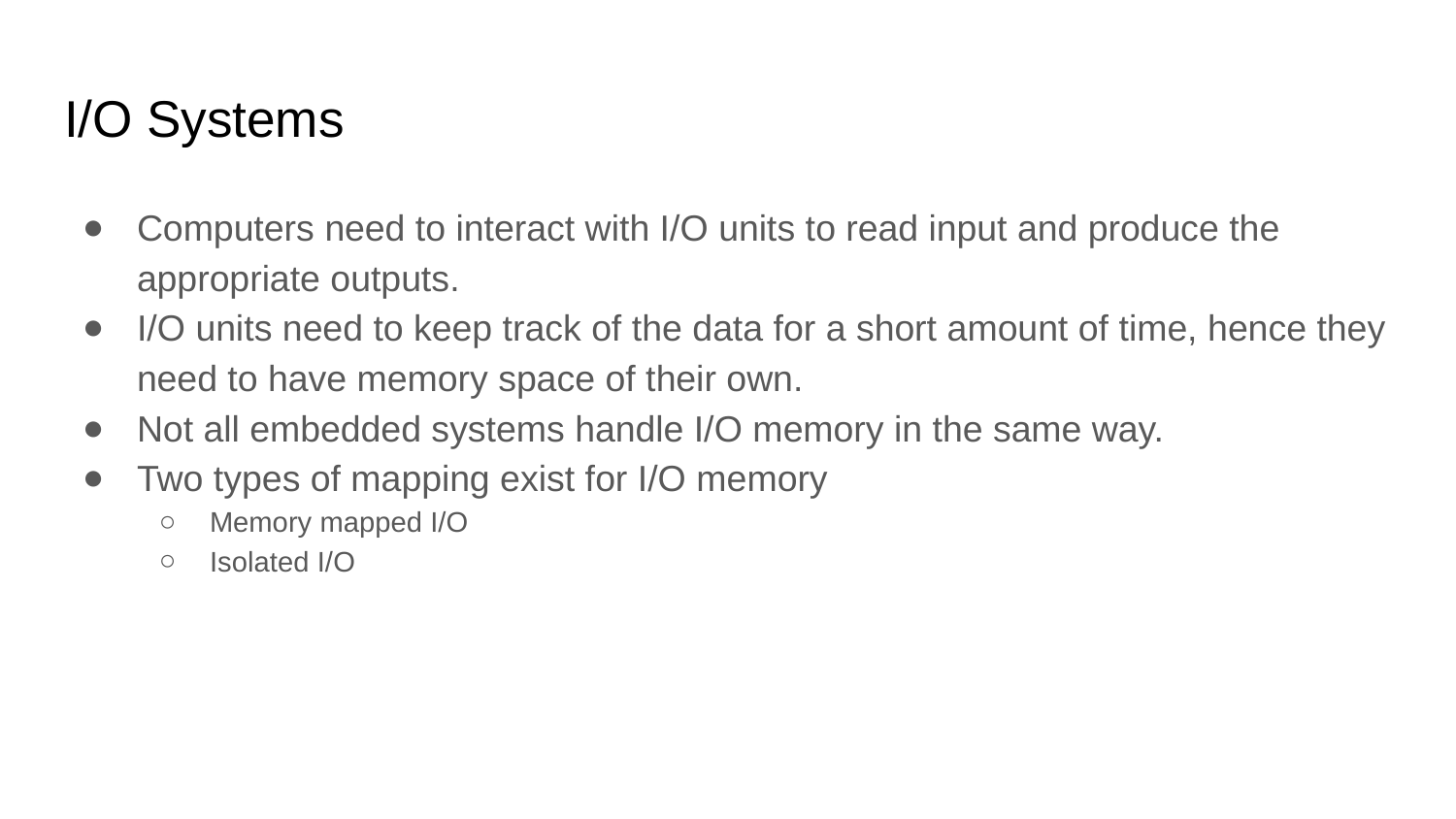

# I/O Systems
Computers need to interact with I/O units to read input and produce the appropriate outputs.
I/O units need to keep track of the data for a short amount of time, hence they need to have memory space of their own.
Not all embedded systems handle I/O memory in the same way.
Two types of mapping exist for I/O memory
Memory mapped I/O
Isolated I/O